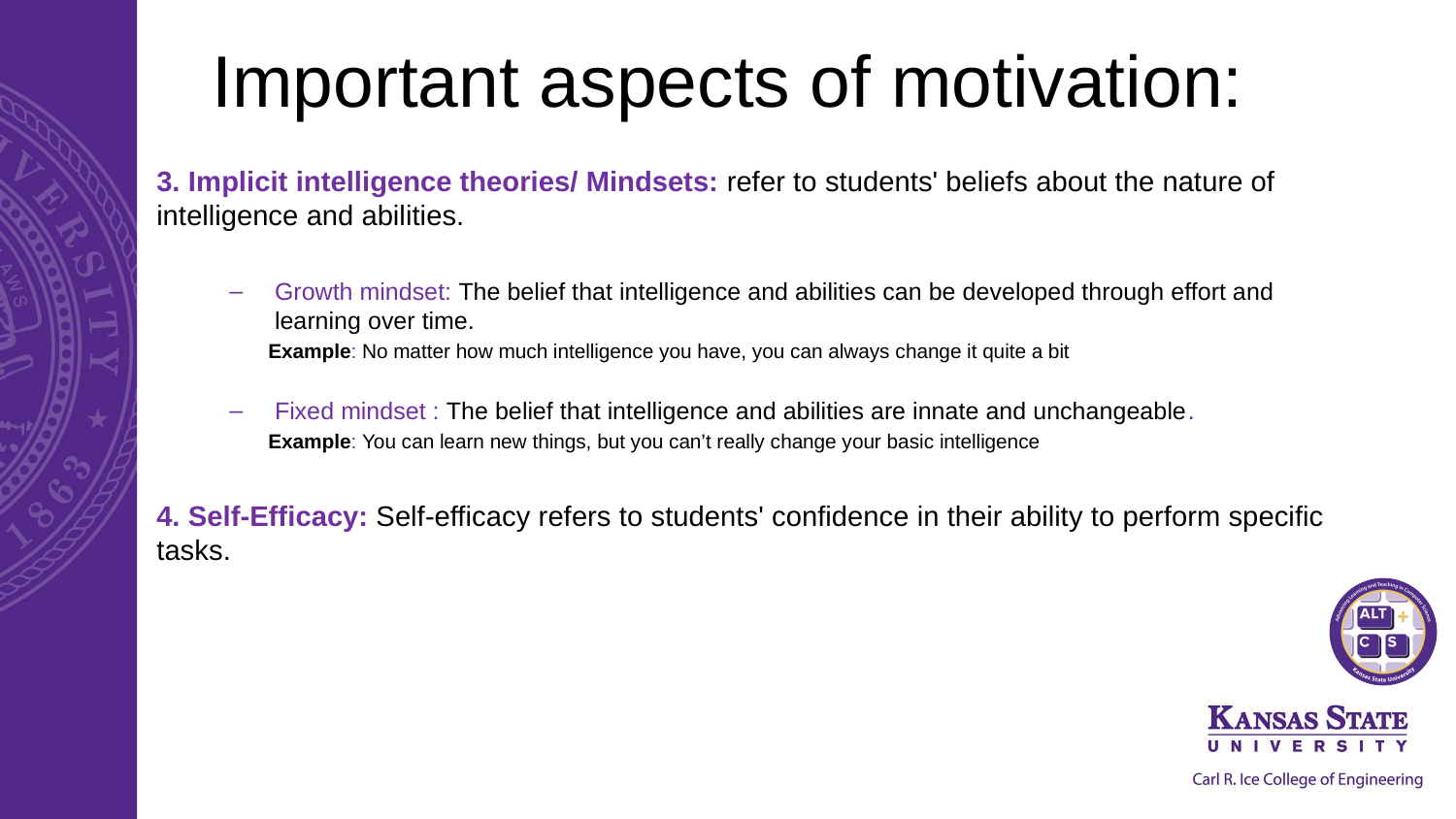

# Important aspects of motivation:
3. Implicit intelligence theories/ Mindsets: refer to students' beliefs about the nature of intelligence and abilities.

Growth mindset: The belief that intelligence and abilities can be developed through effort and learning over time.
       Example: No matter how much intelligence you have, you can always change it quite a bit

Fixed mindset : The belief that intelligence and abilities are innate and unchangeable.
       Example: You can learn new things, but you can’t really change your basic intelligence

4. Self-Efficacy: Self-efficacy refers to students' confidence in their ability to perform specific tasks.